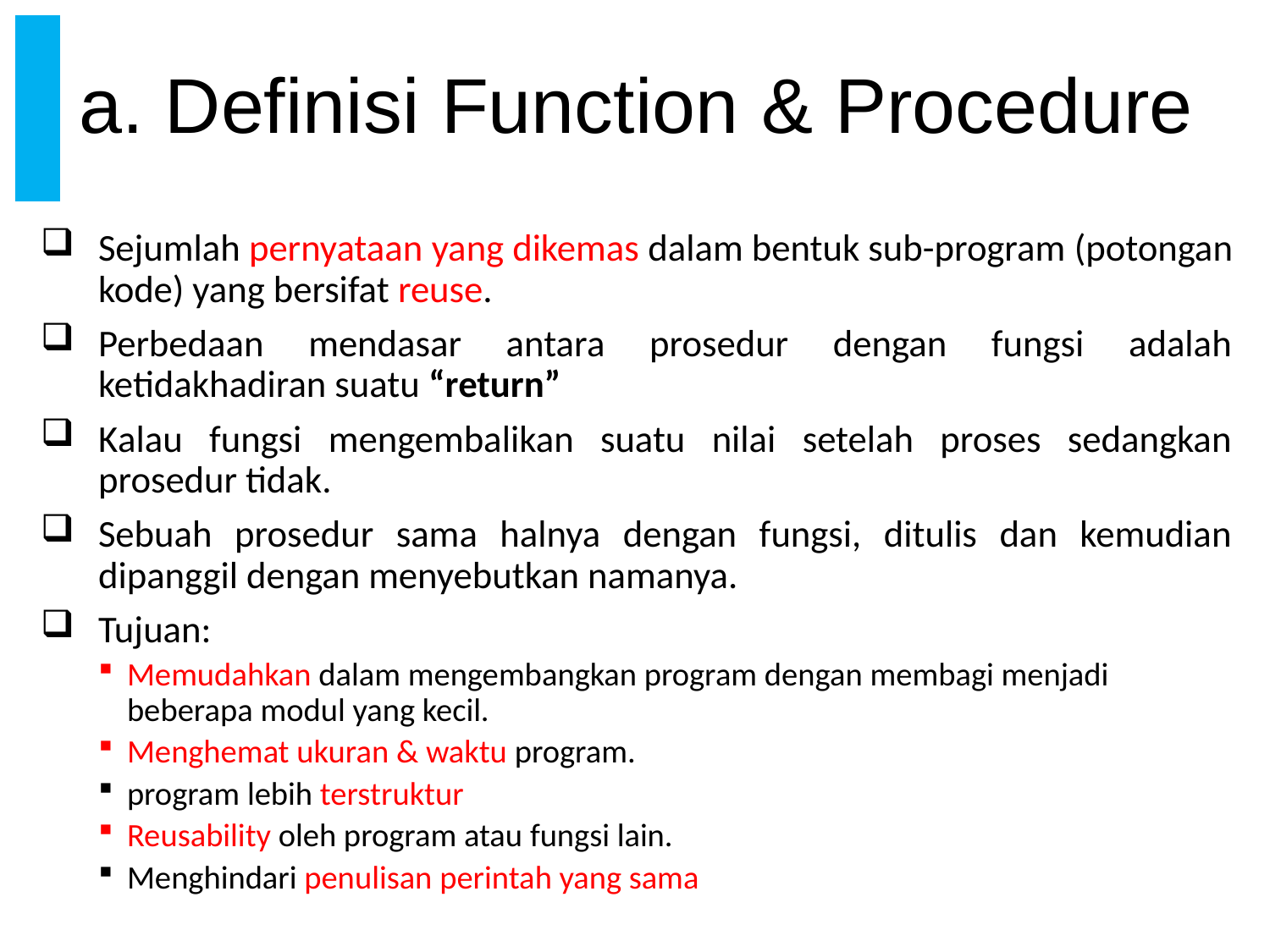

# a. Definisi Function & Procedure
Sejumlah pernyataan yang dikemas dalam bentuk sub-program (potongan kode) yang bersifat reuse.
Perbedaan mendasar antara prosedur dengan fungsi adalah ketidakhadiran suatu “return”
Kalau fungsi mengembalikan suatu nilai setelah proses sedangkan prosedur tidak.
Sebuah prosedur sama halnya dengan fungsi, ditulis dan kemudian dipanggil dengan menyebutkan namanya.
Tujuan:
Memudahkan dalam mengembangkan program dengan membagi menjadi beberapa modul yang kecil.
Menghemat ukuran & waktu program.
program lebih terstruktur
Reusability oleh program atau fungsi lain.
Menghindari penulisan perintah yang sama